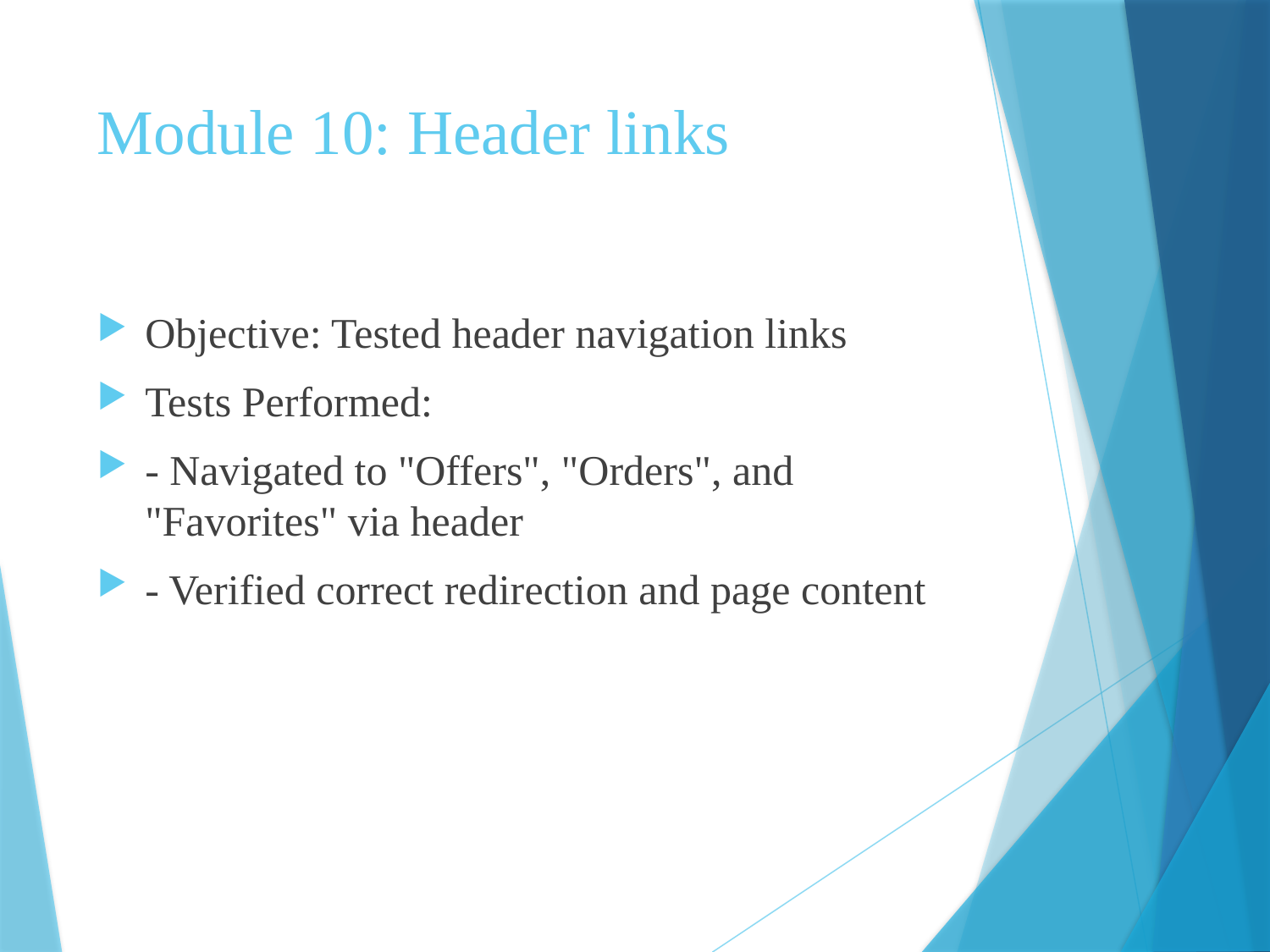

# Module 10: Header links
Objective: Tested header navigation links
Tests Performed:
- Navigated to "Offers", "Orders", and "Favorites" via header
- Verified correct redirection and page content